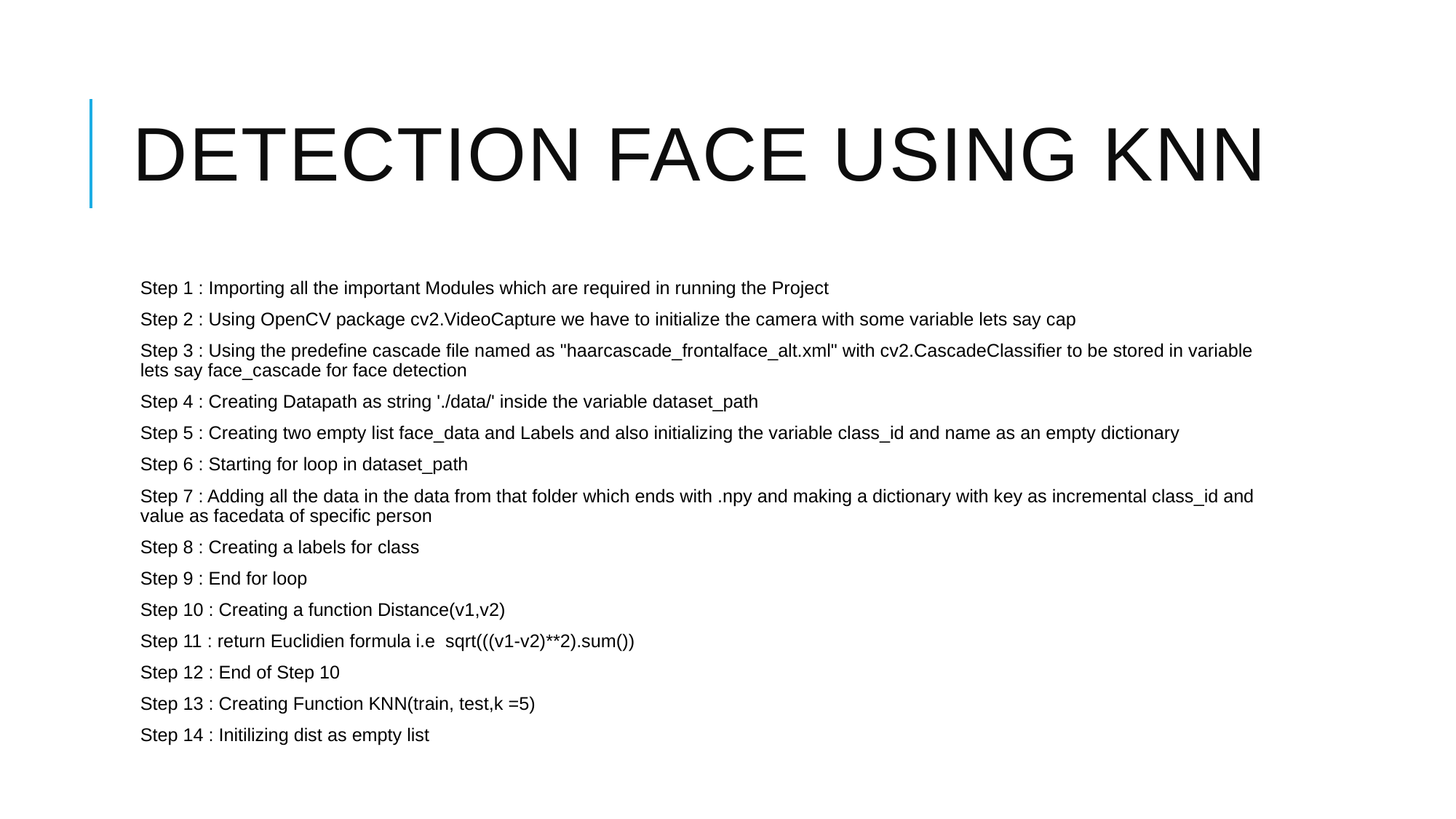

# Detection Face using knn
Step 1 : Importing all the important Modules which are required in running the Project
Step 2 : Using OpenCV package cv2.VideoCapture we have to initialize the camera with some variable lets say cap
Step 3 : Using the predefine cascade file named as "haarcascade_frontalface_alt.xml" with cv2.CascadeClassifier to be stored in variable lets say face_cascade for face detection
Step 4 : Creating Datapath as string './data/' inside the variable dataset_path
Step 5 : Creating two empty list face_data and Labels and also initializing the variable class_id and name as an empty dictionary
Step 6 : Starting for loop in dataset_path
Step 7 : Adding all the data in the data from that folder which ends with .npy and making a dictionary with key as incremental class_id and value as facedata of specific person
Step 8 : Creating a labels for class
Step 9 : End for loop
Step 10 : Creating a function Distance(v1,v2)
Step 11 : return Euclidien formula i.e  sqrt(((v1-v2)**2).sum())
Step 12 : End of Step 10
Step 13 : Creating Function KNN(train, test,k =5)
Step 14 : Initilizing dist as empty list